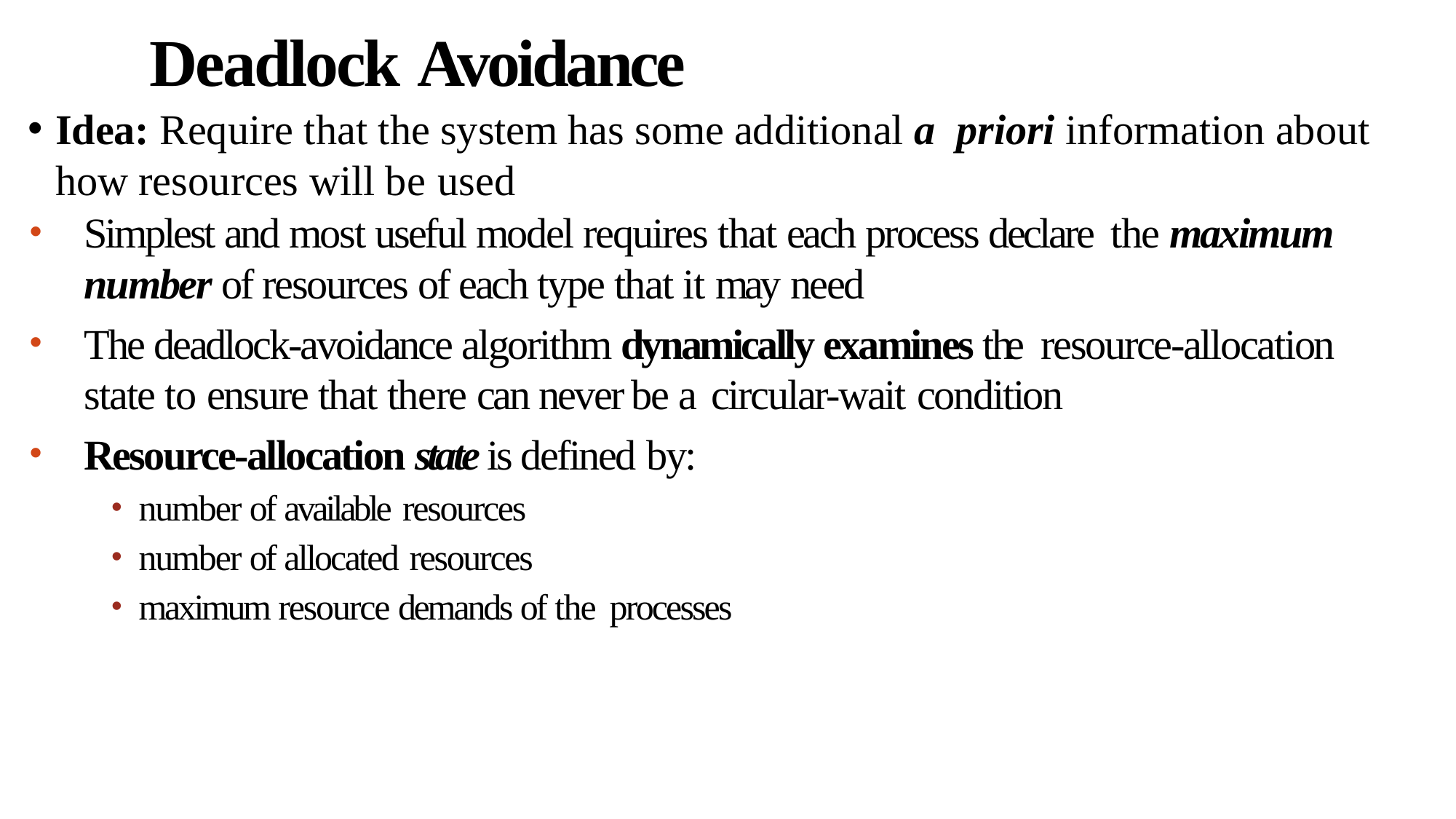

# Deadlock Avoidance
Idea: Require that the system has some additional a  priori information about how resources will be used
Simplest and most useful model requires that each process declare  the maximum number of resources of each type that it may need
The deadlock-avoidance algorithm dynamically examines t  he      resource-allocation state to ensure that there can never be a  circular-wait condition
Resource-allocation state is defined by:
number of available resources
number of allocated resources
maximum resource demands of the processes